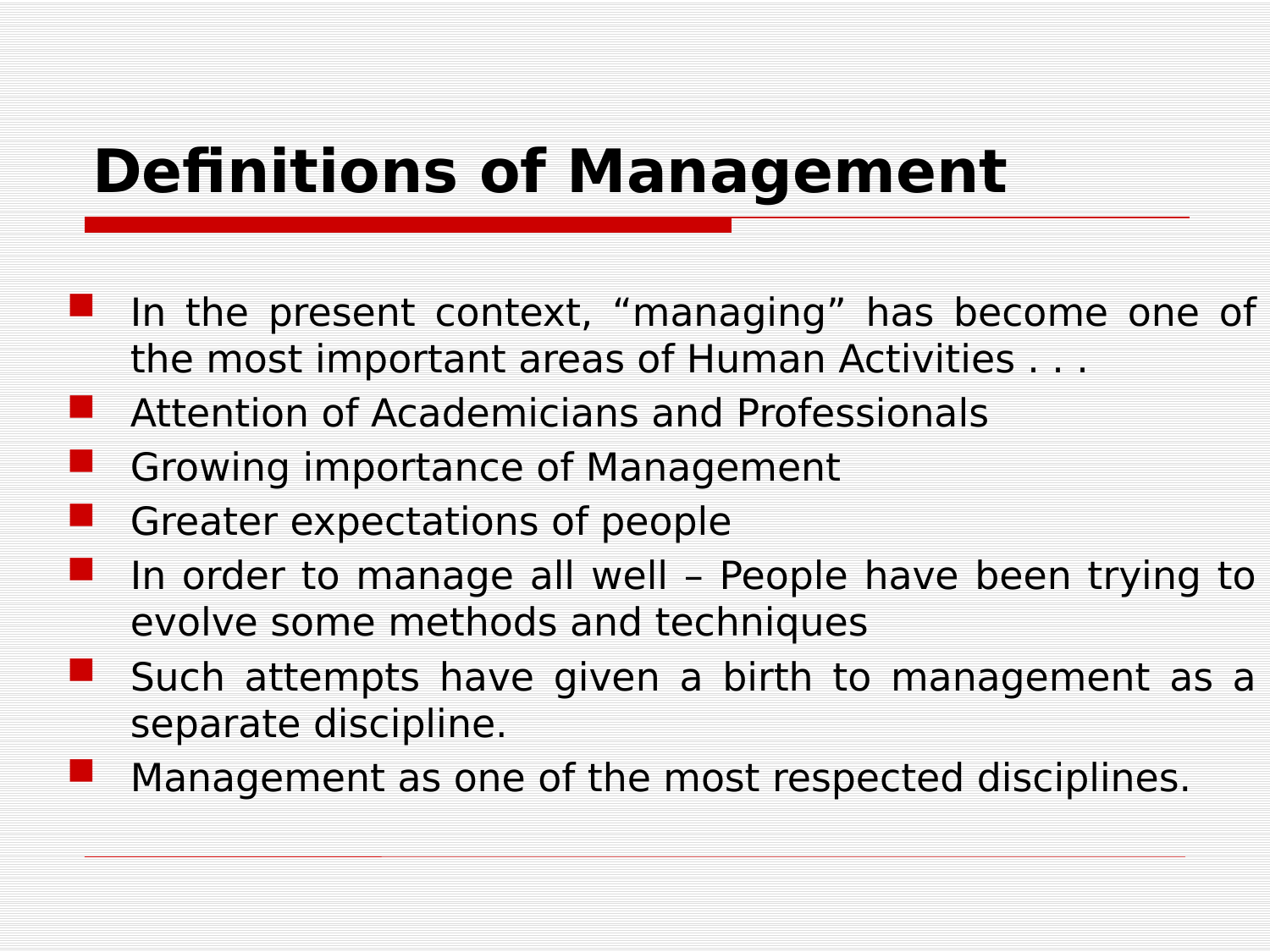

# Definitions of Management

In the present context, “managing” has become one of the most important areas of Human Activities . . .
Attention of Academicians and Professionals
Growing importance of Management
Greater expectations of people
In order to manage all well – People have been trying to evolve some methods and techniques
Such attempts have given a birth to management as a separate discipline.
Management as one of the most respected disciplines.